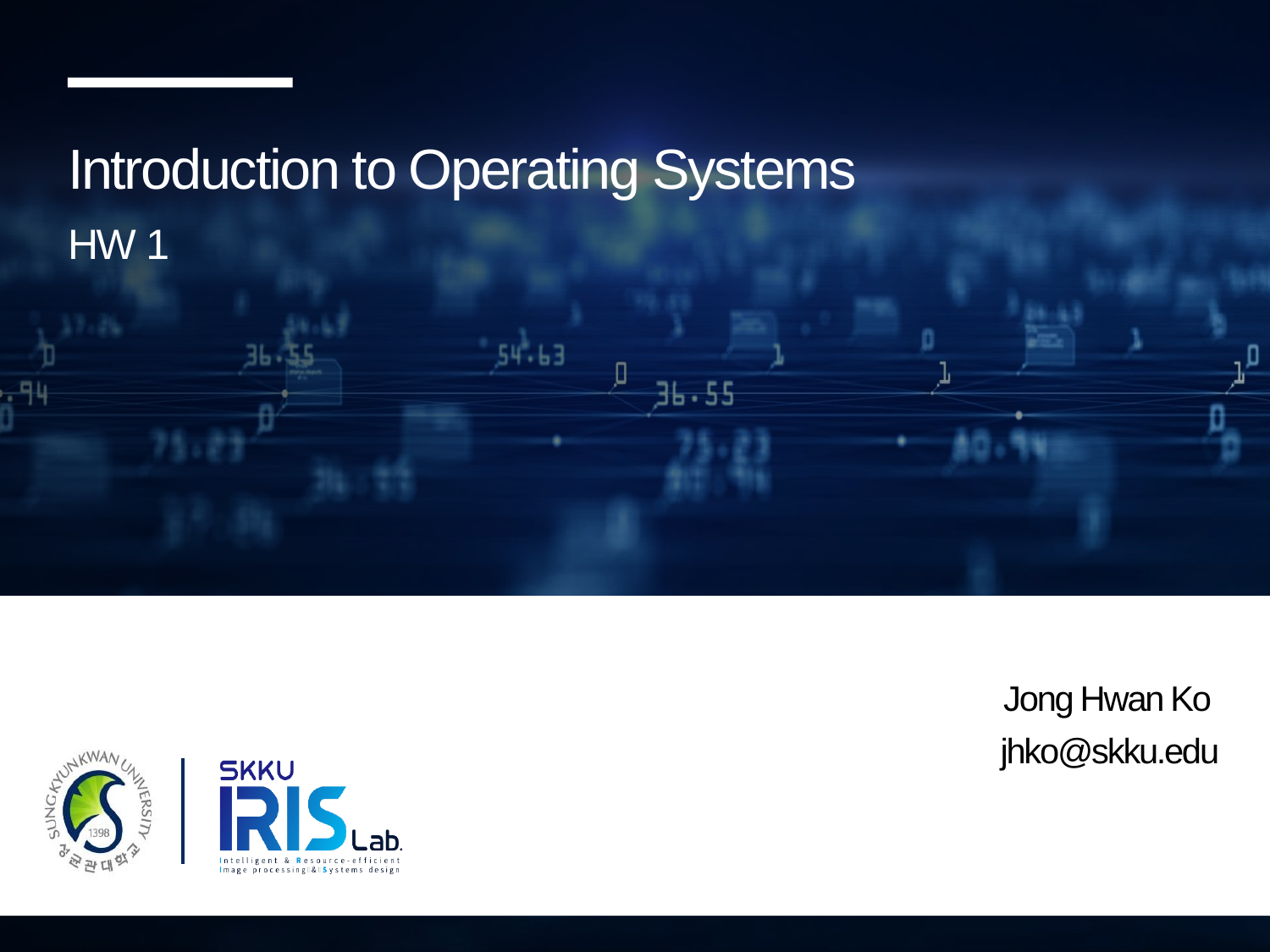

# Introduction to Operating Systems
HW 1
Jong Hwan Ko
jhko@skku.edu